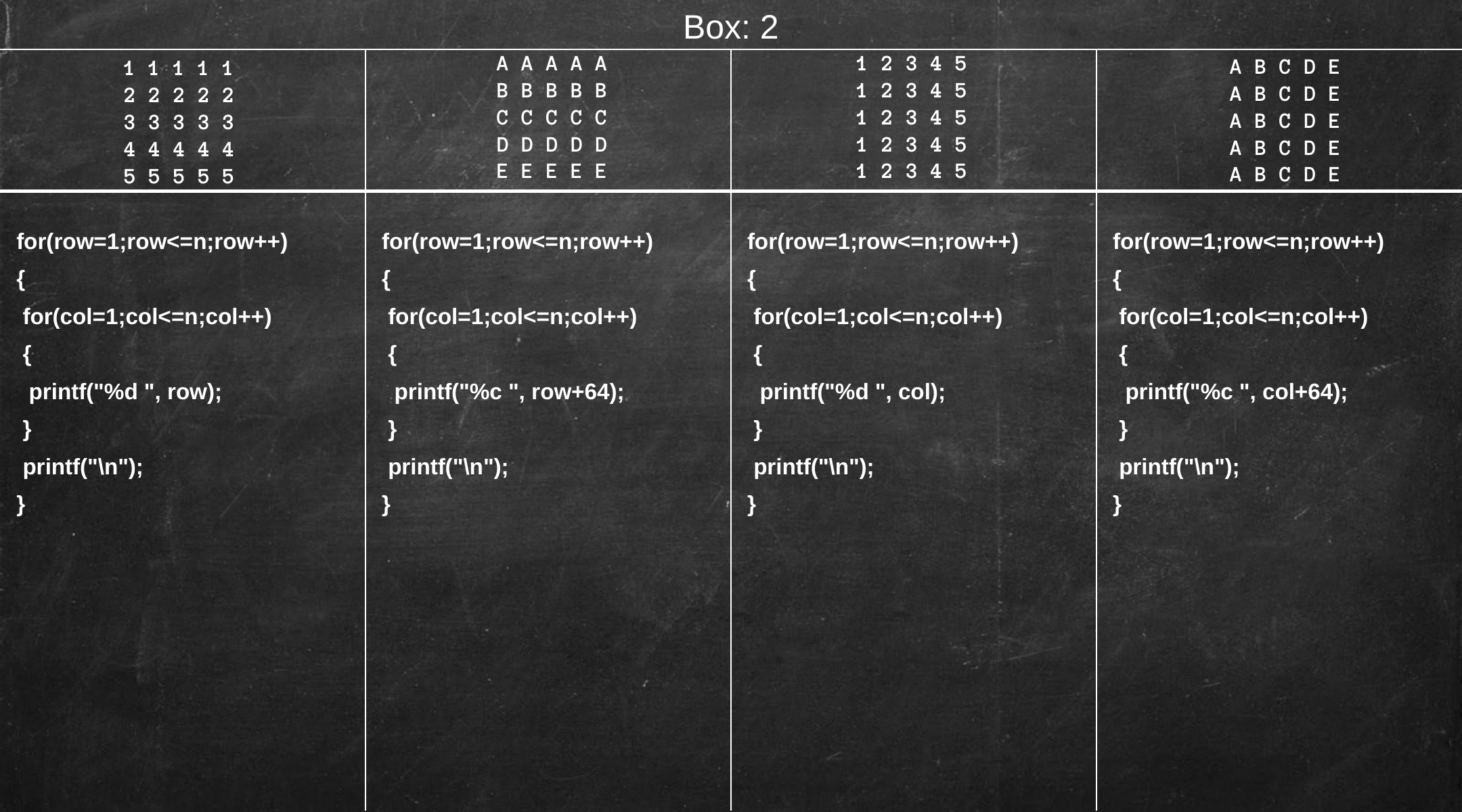

# Box: 2
A A A A A
B B B B B
C C C C C
D D D D D
E E E E E
1 2 3 4 5
1 2 3 4 5
1 2 3 4 5
1 2 3 4 5
1 2 3 4 5
A B C D E
A B C D E
A B C D E
A B C D E
A B C D E
1 1 1 1 1
2 2 2 2 2
3 3 3 3 3
4 4 4 4 4
5 5 5 5 5
|  |  |  |  |
| --- | --- | --- | --- |
| for(row=1;row<=n;row++) { for(col=1;col<=n;col++) { printf("%d ", row); } printf("\n"); } | for(row=1;row<=n;row++) { for(col=1;col<=n;col++) { printf("%c ", row+64); } printf("\n"); } | for(row=1;row<=n;row++) { for(col=1;col<=n;col++) { printf("%d ", col); } printf("\n"); } | for(row=1;row<=n;row++) { for(col=1;col<=n;col++) { printf("%c ", col+64); } printf("\n"); } |